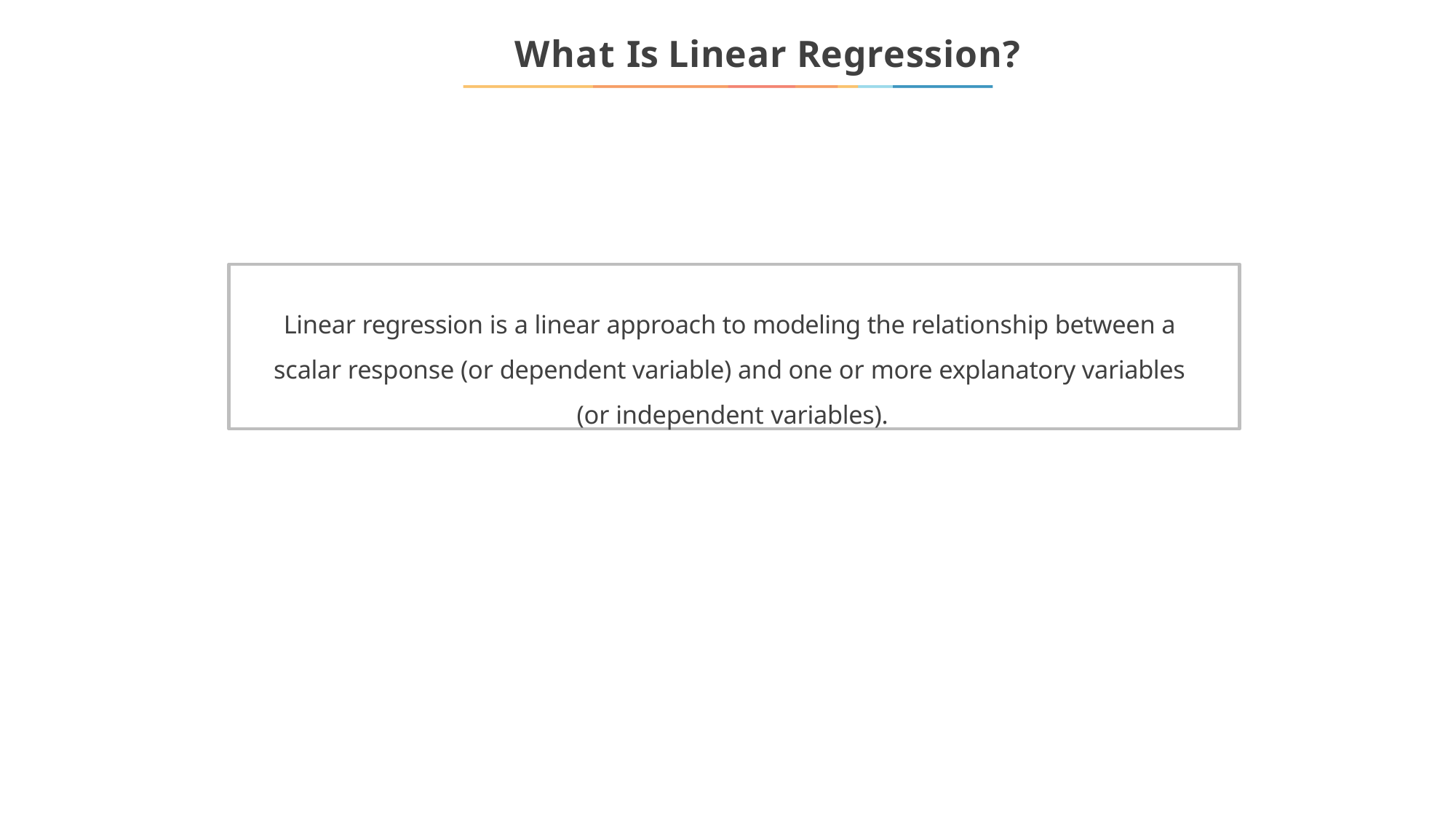

What Is Linear Regression?

Linear regression is a linear approach to modeling the relationship between a  scalar response (or dependent variable) and one or more explanatory variables  (or independent variables).